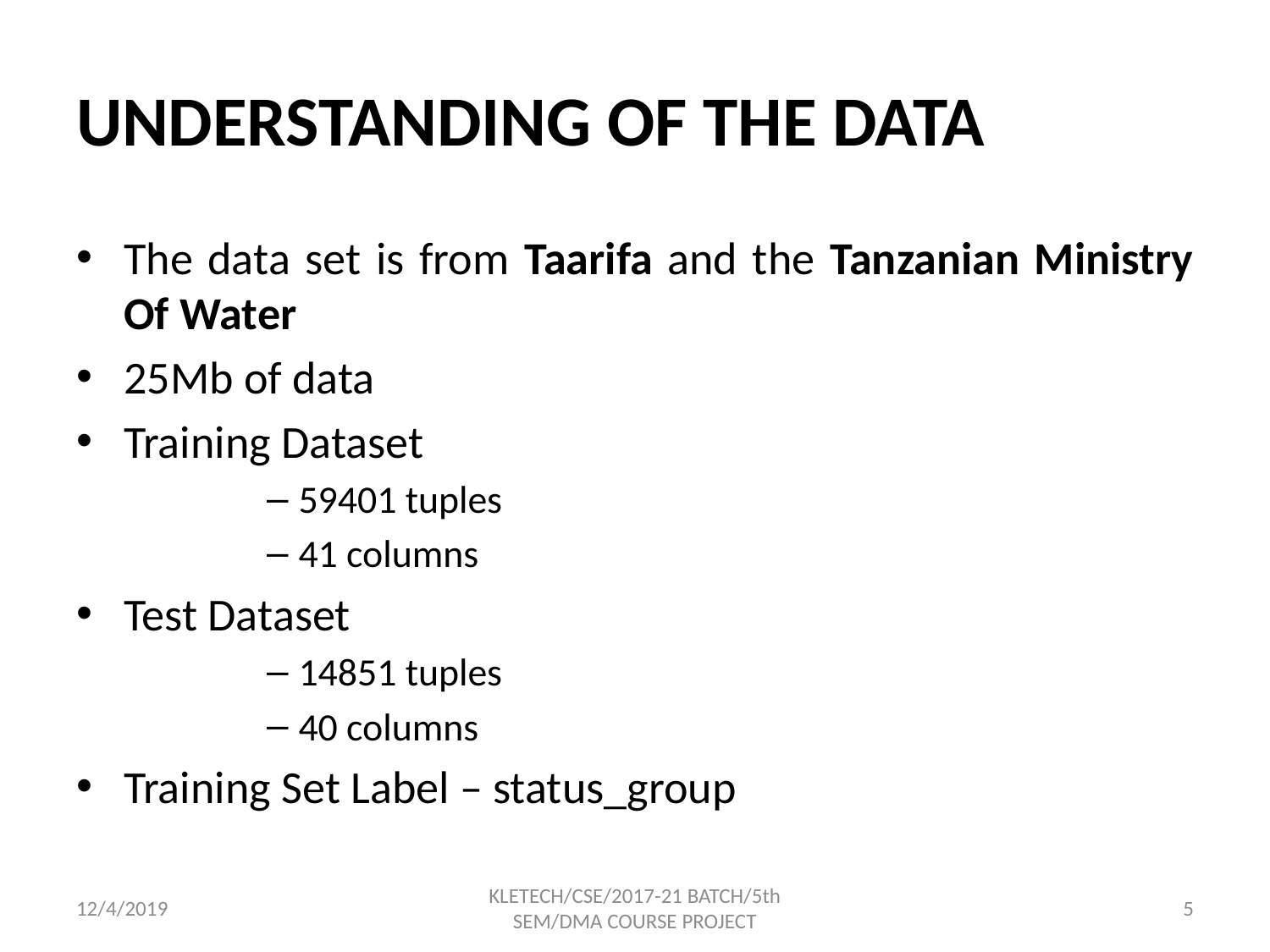

# UNDERSTANDING OF THE DATA
The data set is from Taarifa and the Tanzanian Ministry Of Water
25Mb of data
Training Dataset
59401 tuples
41 columns
Test Dataset
14851 tuples
40 columns
Training Set Label – status_group

12/4/2019
KLETECH/CSE/2017-21 BATCH/5th SEM/DMA COURSE PROJECT
5